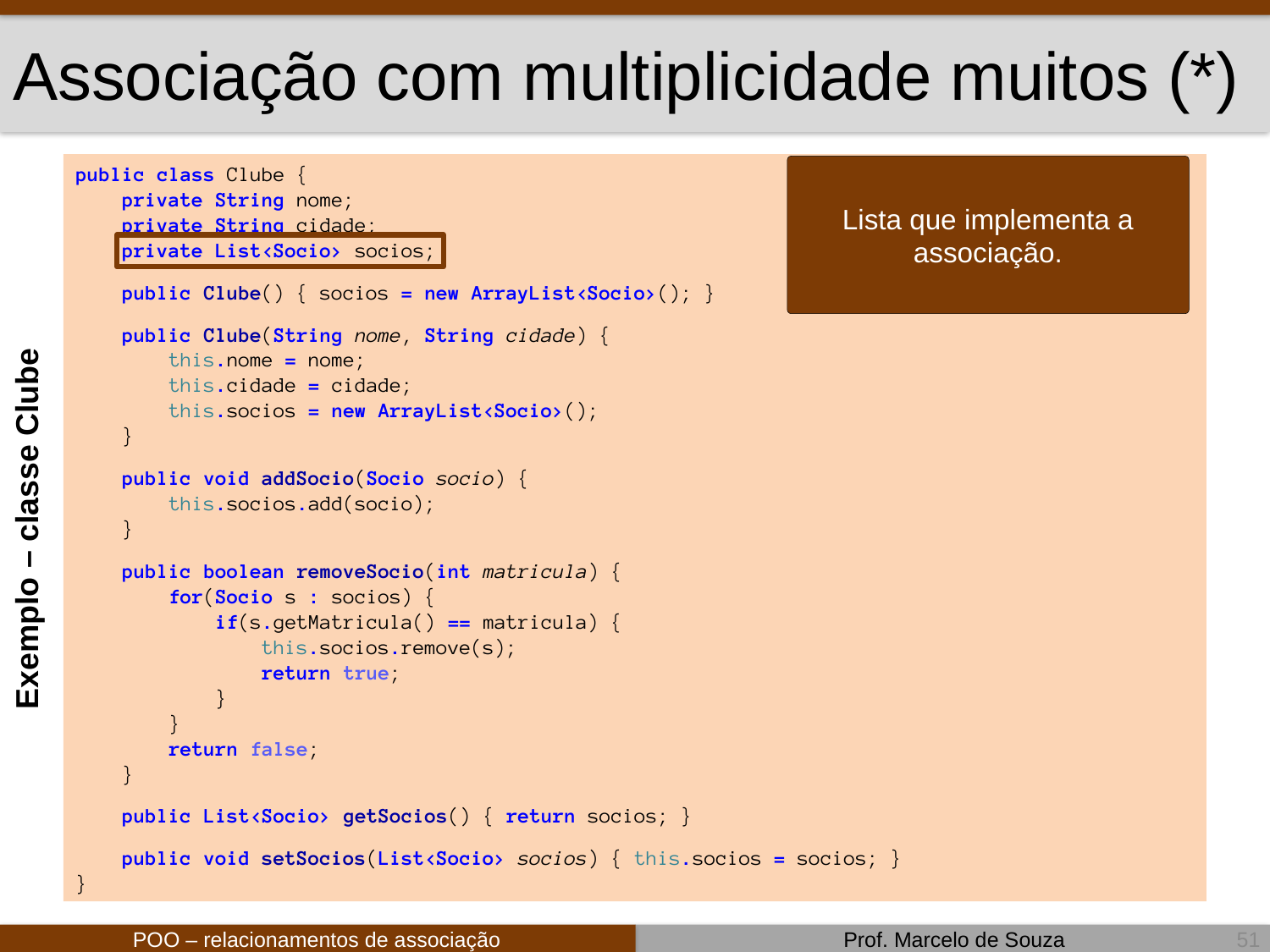

Exemplo – classe Clube
# Associação com multiplicidade muitos (*)
public class Clube {
    private String nome;
    private String cidade;
    private List<Socio> socios;

    public Clube() { socios = new ArrayList<Socio>(); }

    public Clube(String nome, String cidade) {
        this.nome = nome;
        this.cidade = cidade;
        this.socios = new ArrayList<Socio>();
    }

    public void addSocio(Socio socio) {
        this.socios.add(socio);
    }

    public boolean removeSocio(int matricula) {
        for(Socio s : socios) {
            if(s.getMatricula() == matricula) {
                this.socios.remove(s);
                return true;
            }
        }
        return false;
    }

    public List<Socio> getSocios() { return socios; }

    public void setSocios(List<Socio> socios) { this.socios = socios; }
}
Lista que implementa a associação.

51